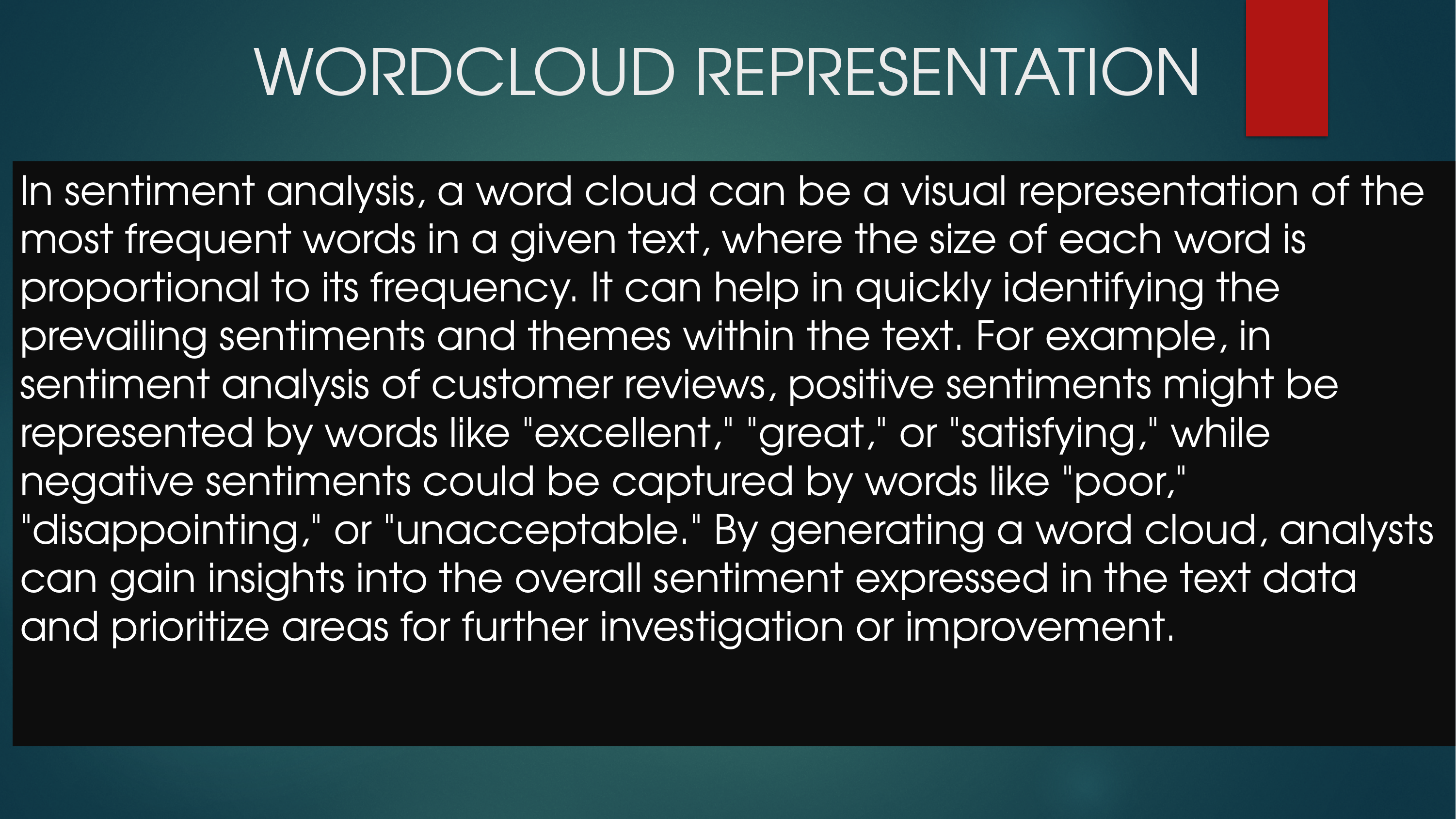

# WORDCLOUD REPRESENTATION
In sentiment analysis, a word cloud can be a visual representation of the most frequent words in a given text, where the size of each word is proportional to its frequency. It can help in quickly identifying the prevailing sentiments and themes within the text. For example, in sentiment analysis of customer reviews, positive sentiments might be represented by words like "excellent," "great," or "satisfying," while negative sentiments could be captured by words like "poor," "disappointing," or "unacceptable." By generating a word cloud, analysts can gain insights into the overall sentiment expressed in the text data and prioritize areas for further investigation or improvement.